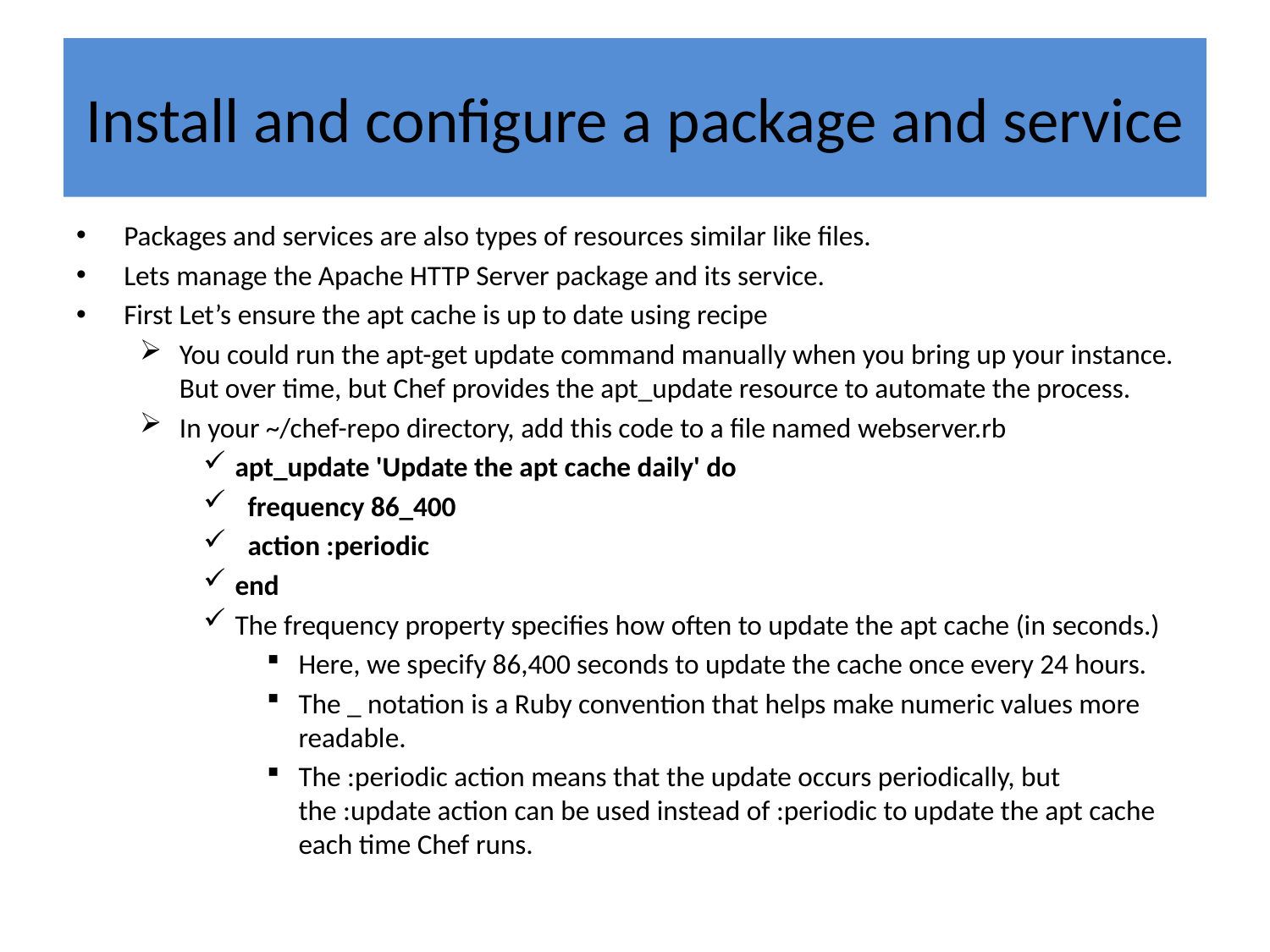

# Install and configure a package and service
Packages and services are also types of resources similar like files.
Lets manage the Apache HTTP Server package and its service.
First Let’s ensure the apt cache is up to date using recipe
You could run the apt-get update command manually when you bring up your instance. But over time, but Chef provides the apt_update resource to automate the process.
In your ~/chef-repo directory, add this code to a file named webserver.rb
apt_update 'Update the apt cache daily' do
  frequency 86_400
  action :periodic
end
The frequency property specifies how often to update the apt cache (in seconds.)
Here, we specify 86,400 seconds to update the cache once every 24 hours.
The _ notation is a Ruby convention that helps make numeric values more readable.
The :periodic action means that the update occurs periodically, but the :update action can be used instead of :periodic to update the apt cache each time Chef runs.